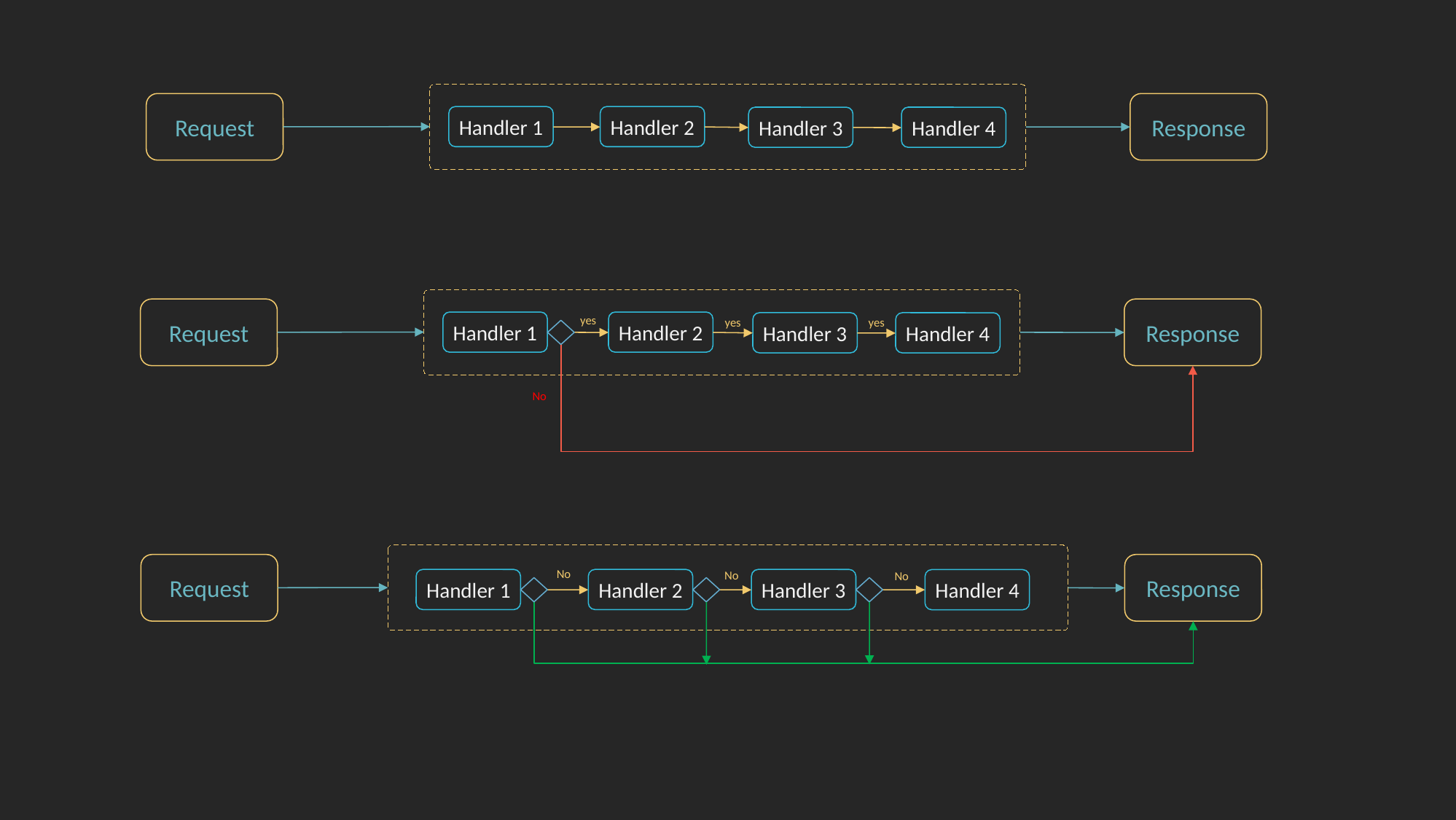

Response

Request
Handler 1
Handler 2
Handler 3
Handler 4

Response

Request
yes
yes
yes
Handler 1
Handler 2
Handler 3
Handler 4

No

Response

Request
No
No
No
Handler 1
Handler 2
Handler 3
Handler 4